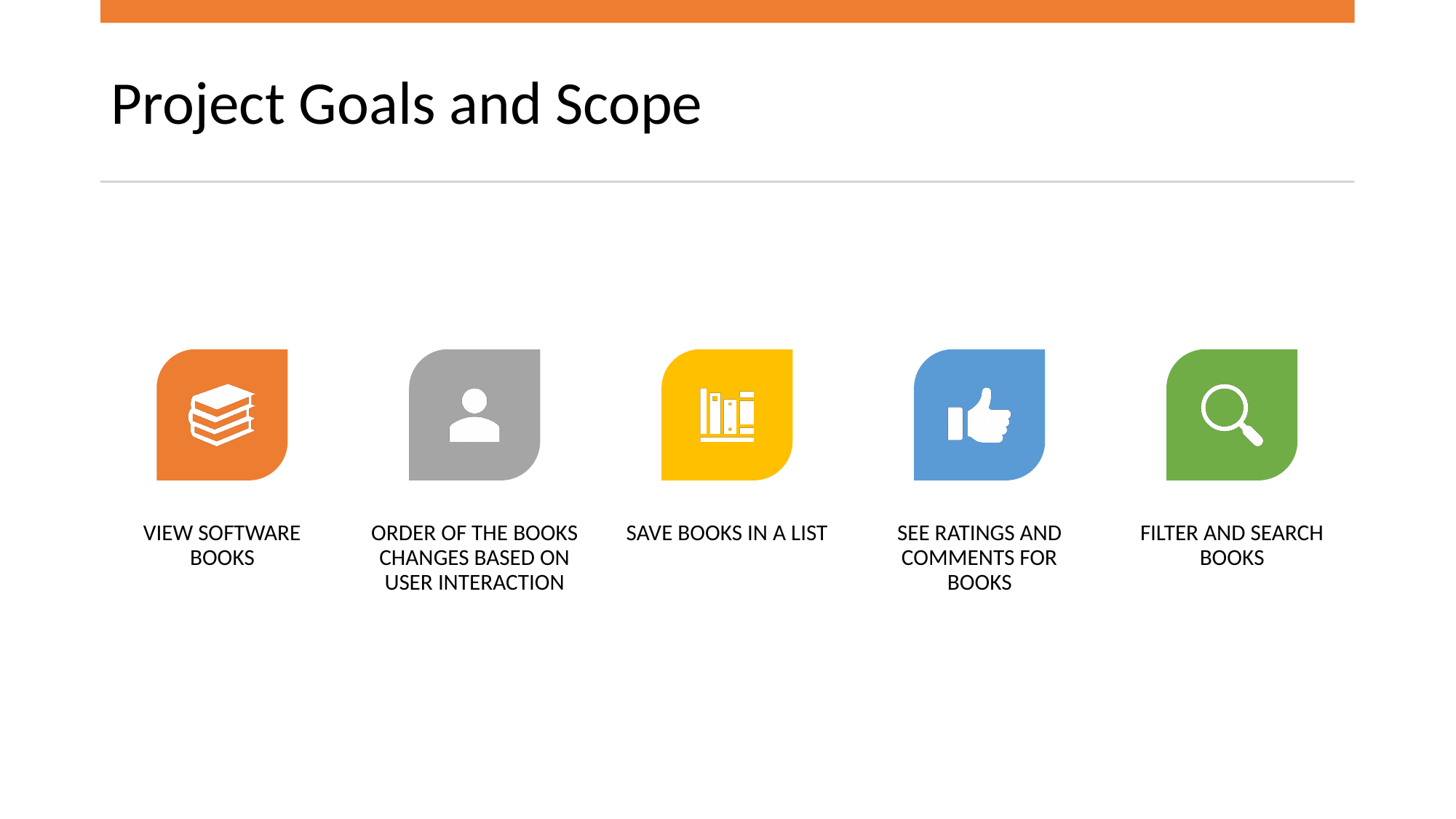

# Project Goals and Scope

View software books
Order of the books changes based on user interaction
Save books in a list
See ratings and comments for books
Filter and Search books